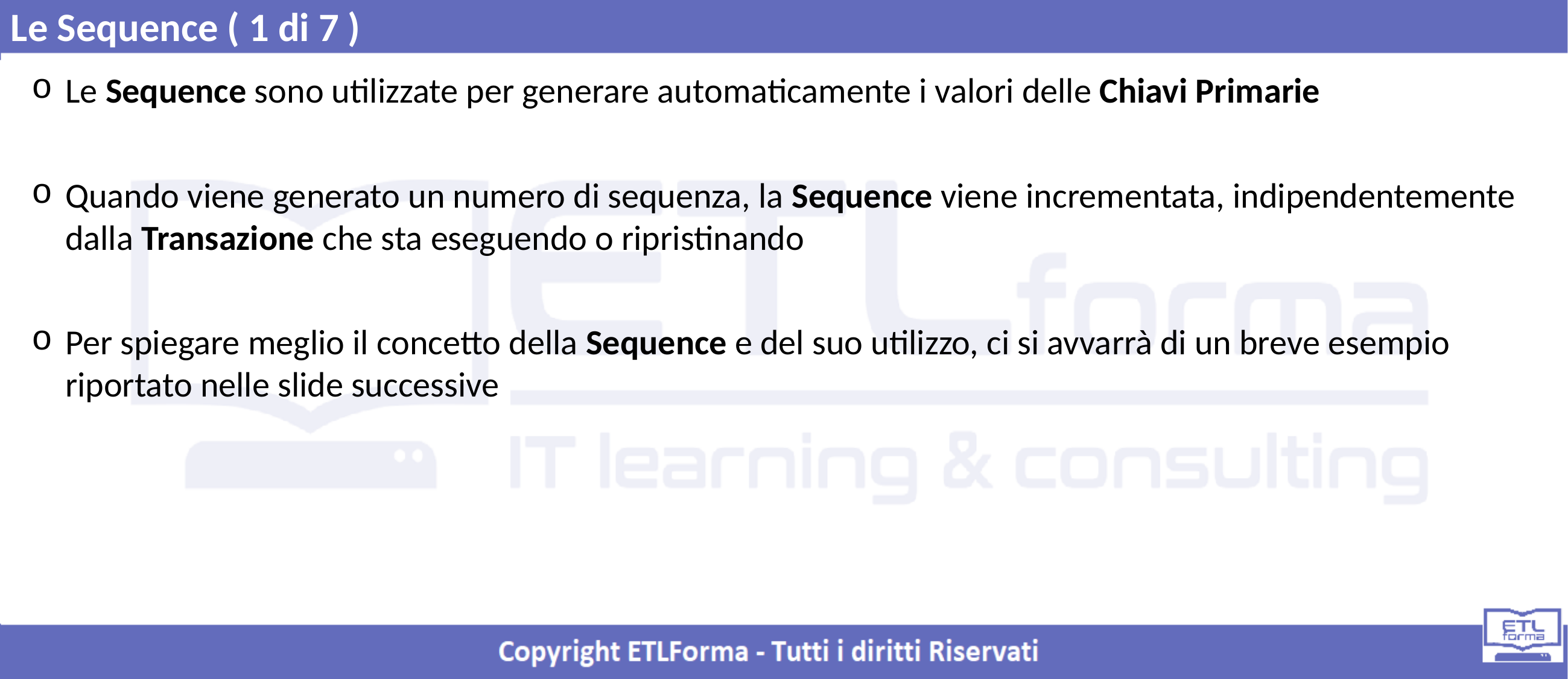

Le Sequence ( 1 di 7 )
Le Sequence sono utilizzate per generare automaticamente i valori delle Chiavi Primarie

Quando viene generato un numero di sequenza, la Sequence viene incrementata, indipendentemente dalla Transazione che sta eseguendo o ripristinando

Per spiegare meglio il concetto della Sequence e del suo utilizzo, ci si avvarrà di un breve esempio riportato nelle slide successive